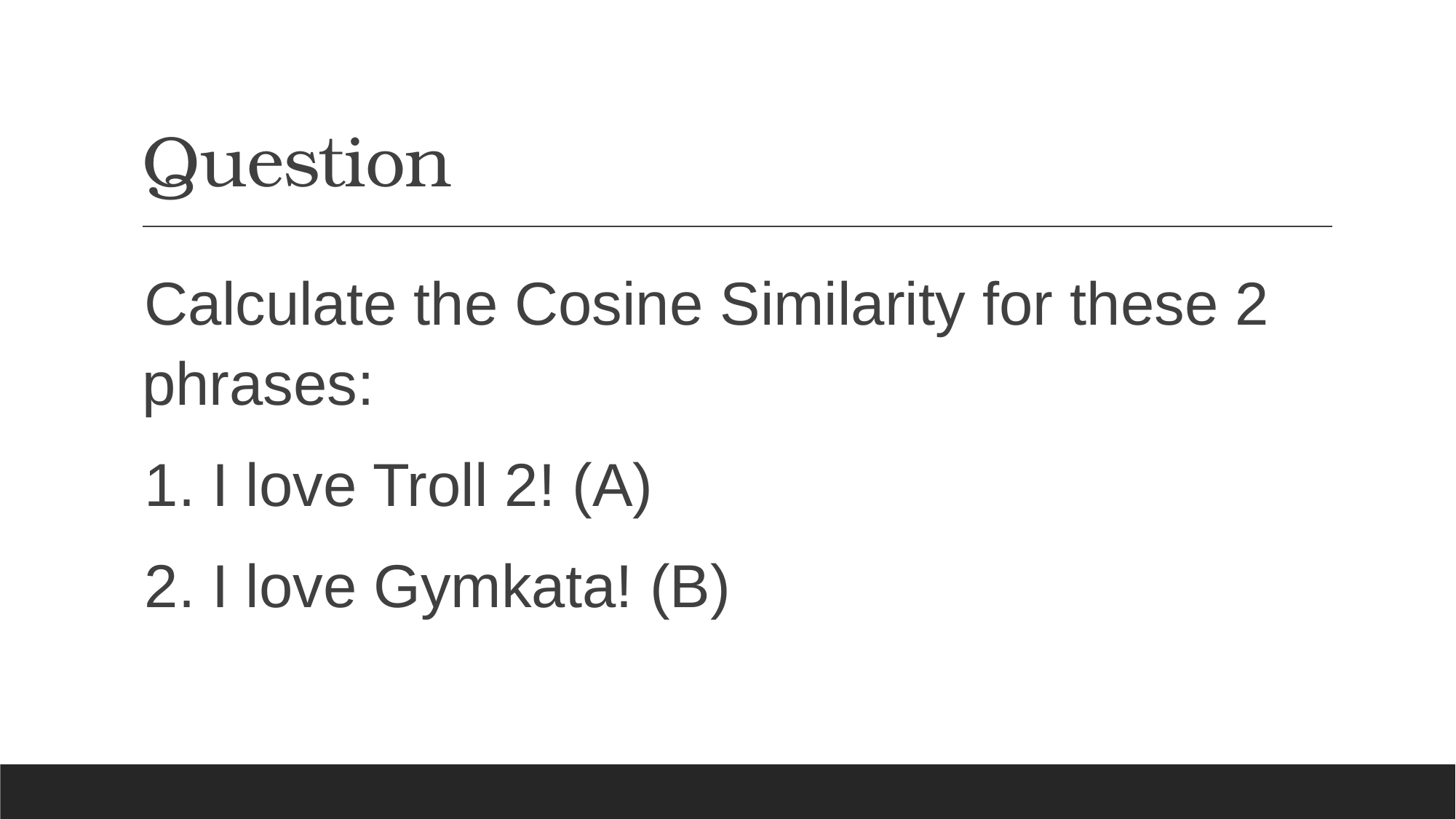

# Question
Calculate the Cosine Similarity for these 2 phrases:
1. I love Troll 2! (A)
2. I love Gymkata! (B)